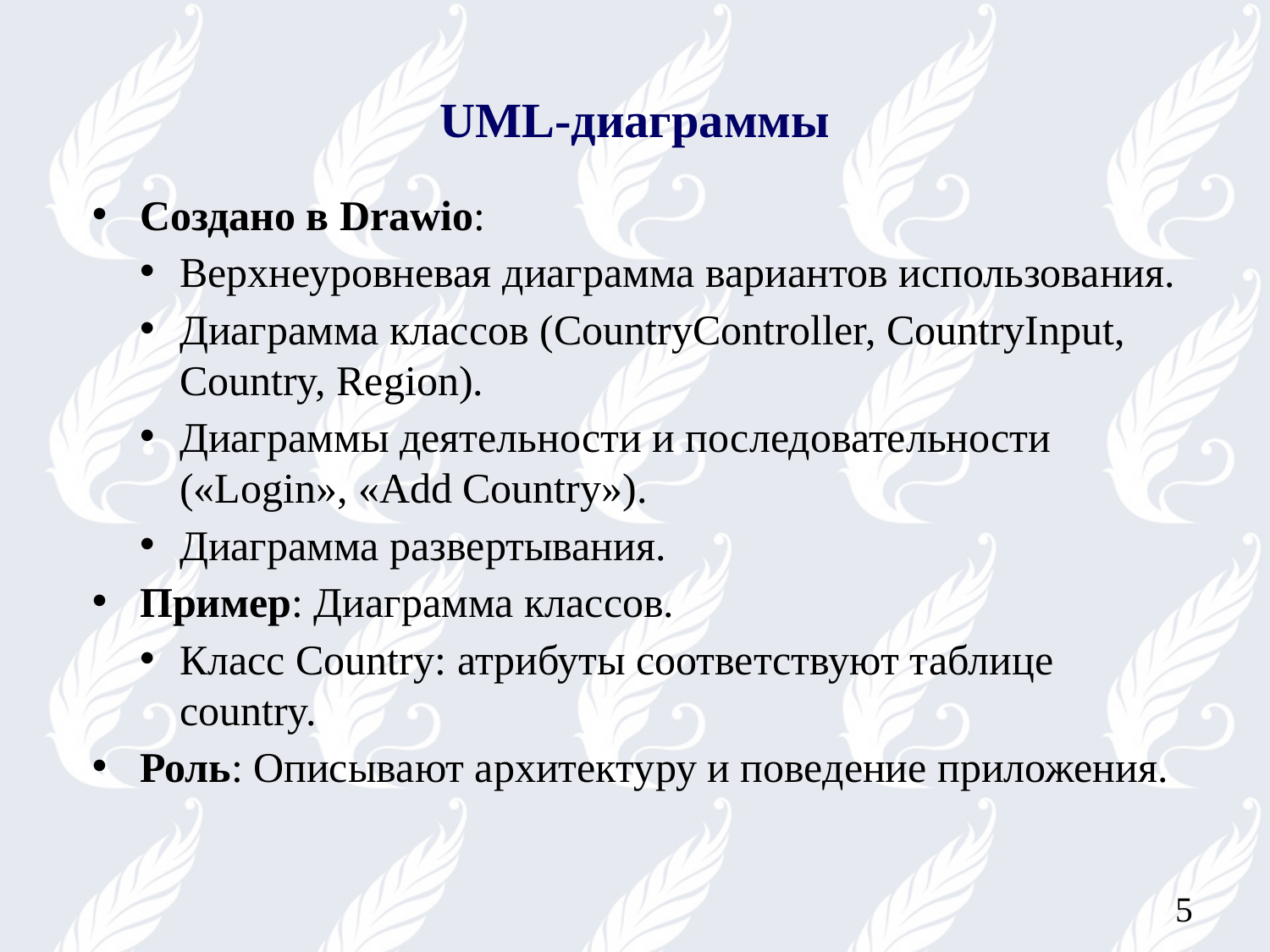

# UML-диаграммы
Создано в Drawio:
Верхнеуровневая диаграмма вариантов использования.
Диаграмма классов (CountryController, CountryInput, Country, Region).
Диаграммы деятельности и последовательности («Login», «Add Country»).
Диаграмма развертывания.
Пример: Диаграмма классов.
Класс Country: атрибуты соответствуют таблице country.
Роль: Описывают архитектуру и поведение приложения.
5